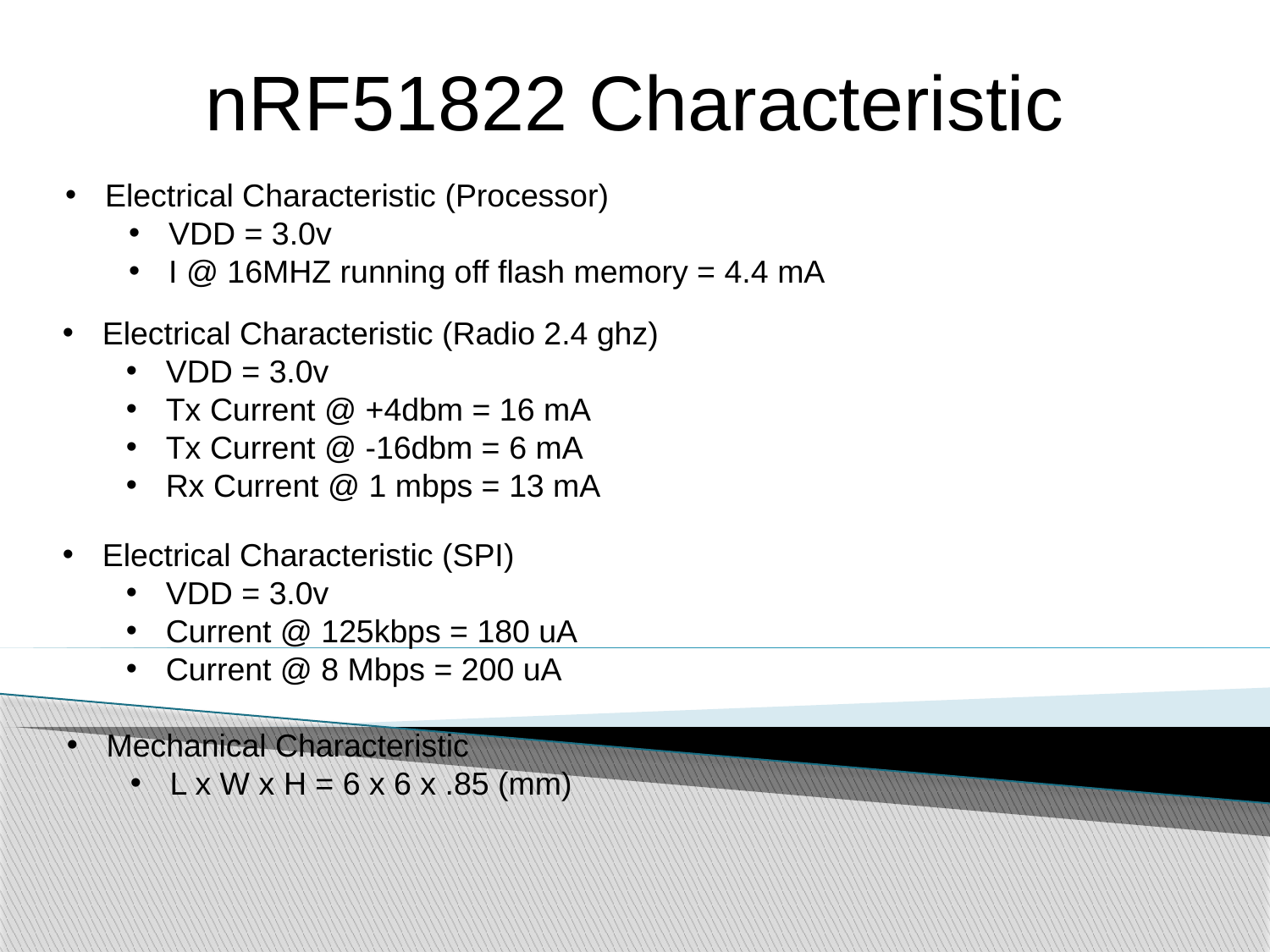

nRF51822 Characteristic
Electrical Characteristic (Processor)
VDD = 3.0v
I @ 16MHZ running off flash memory = 4.4 mA

Electrical Characteristic (Radio 2.4 ghz)
VDD = 3.0v
Tx Current @ +4dbm = 16 mA
Tx Current @ -16dbm = 6 mA
Rx Current @ 1 mbps = 13 mA
Electrical Characteristic (SPI)
VDD = 3.0v
Current @ 125kbps = 180 uA
Current @ 8 Mbps = 200 uA
Mechanical Characteristic
L x W x H = 6 x 6 x .85 (mm)